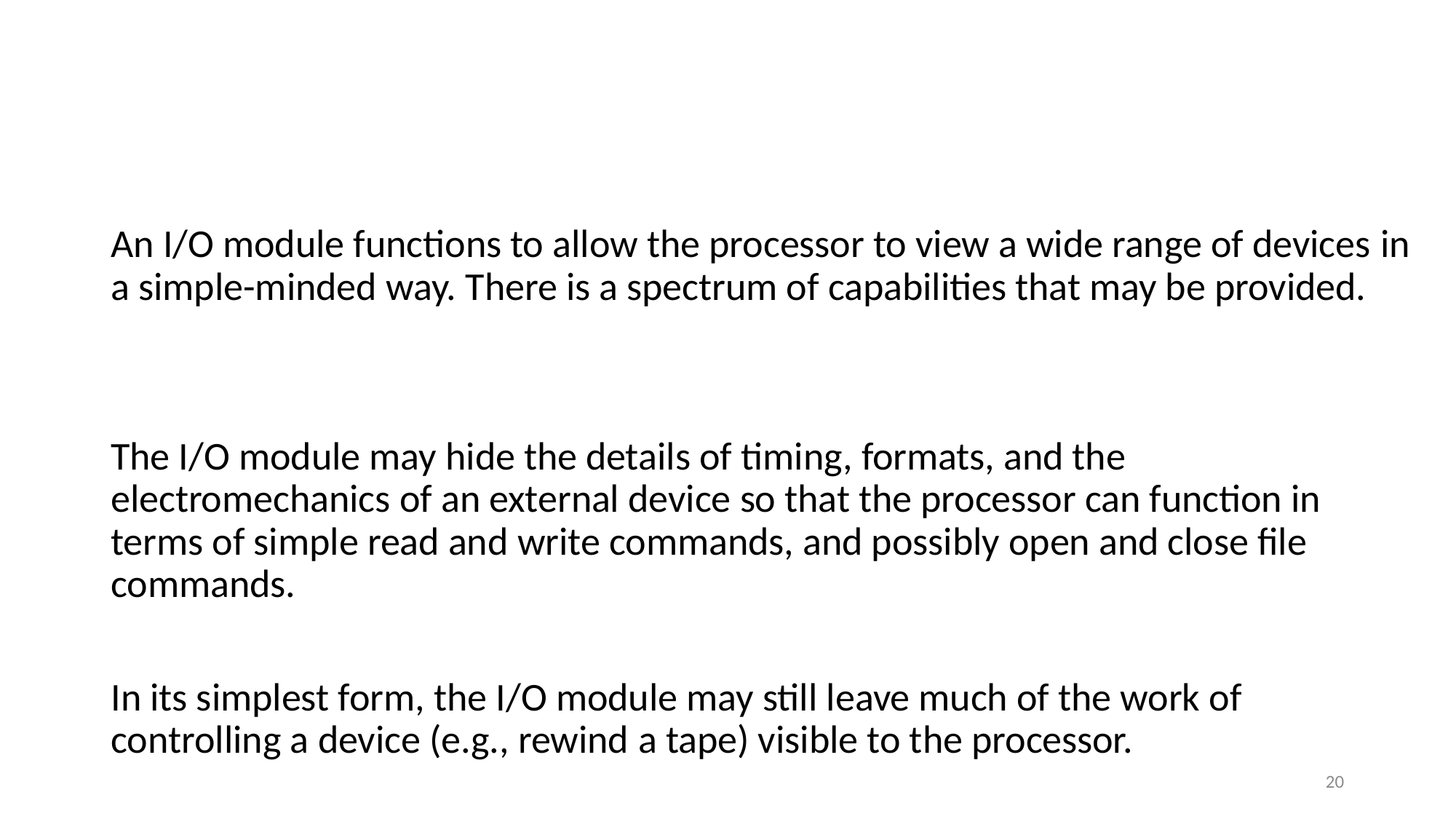

#
An I/O module functions to allow the processor to view a wide range of devices in a simple-minded way. There is a spectrum of capabilities that may be provided.

The I/O module may hide the details of timing, formats, and the electromechanics of an external device so that the processor can function in terms of simple read and write commands, and possibly open and close file commands.

In its simplest form, the I/O module may still leave much of the work of controlling a device (e.g., rewind a tape) visible to the processor.
20